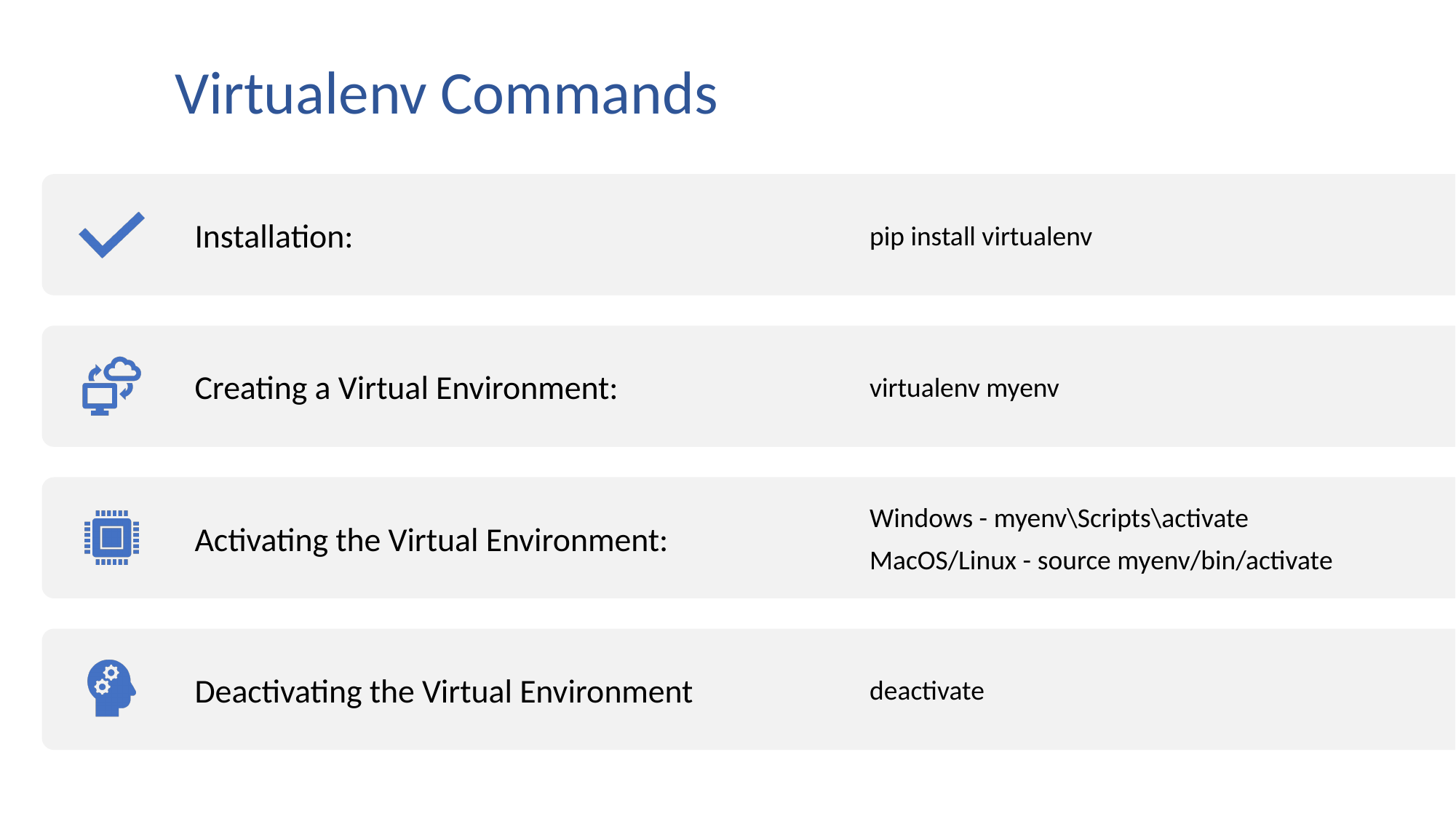

# Virtualenv Commands
Installation:
pip install virtualenv
Creating a Virtual Environment:
virtualenv myenv
Activating the Virtual Environment:
Windows - myenv\Scripts\activate
MacOS/Linux - source myenv/bin/activate
Deactivating the Virtual Environment
deactivate